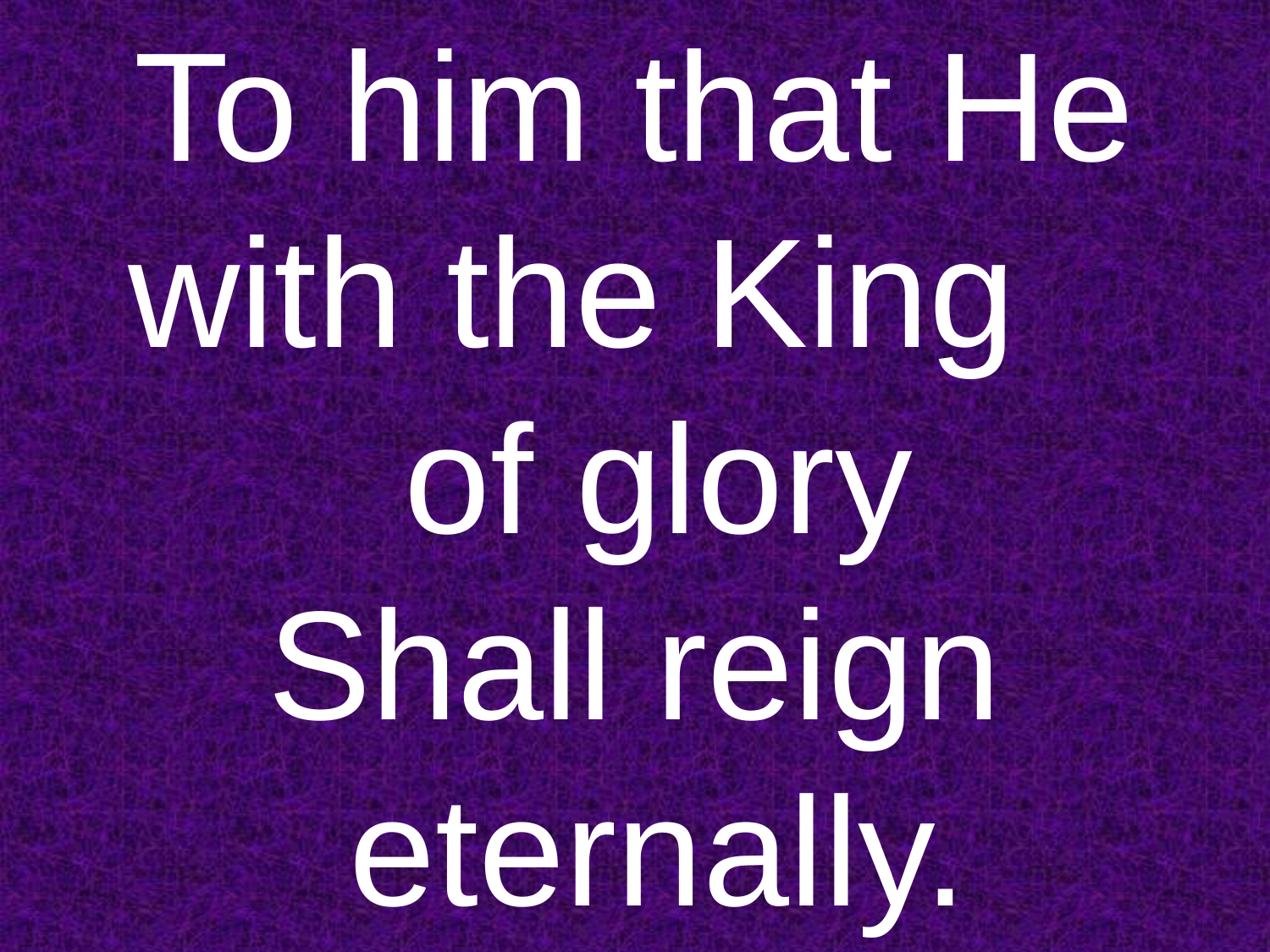

To him that He with the King     of glory
Shall reign eternally.